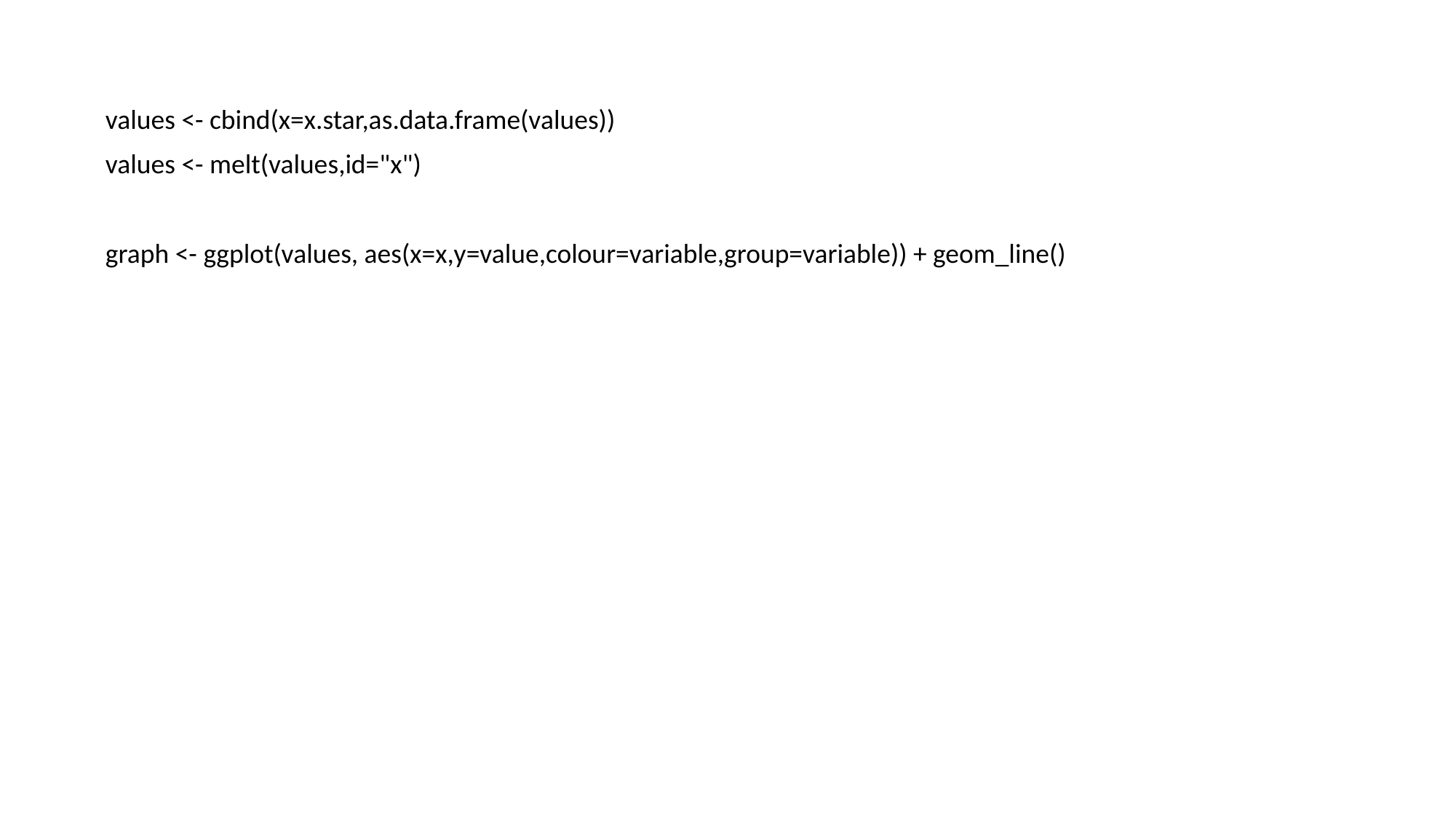

values <- cbind(x=x.star,as.data.frame(values))
values <- melt(values,id="x")

graph <- ggplot(values, aes(x=x,y=value,colour=variable,group=variable)) + geom_line()